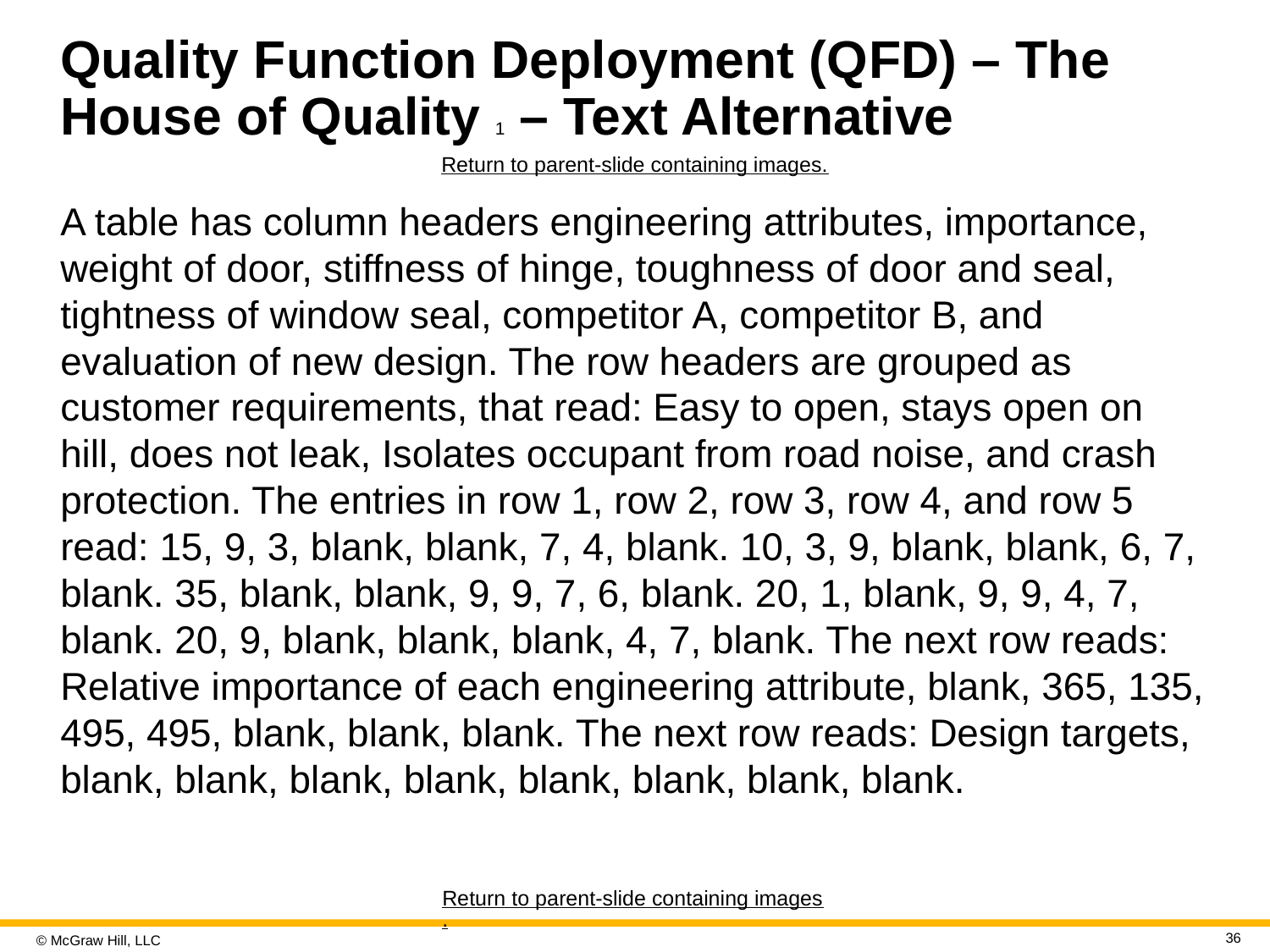

# Quality Function Deployment (Q F D) – The House of Quality 1 – Text Alternative
Return to parent-slide containing images.
A table has column headers engineering attributes, importance, weight of door, stiffness of hinge, toughness of door and seal, tightness of window seal, competitor A, competitor B, and evaluation of new design. The row headers are grouped as customer requirements, that read: Easy to open, stays open on hill, does not leak, Isolates occupant from road noise, and crash protection. The entries in row 1, row 2, row 3, row 4, and row 5 read: 15, 9, 3, blank, blank, 7, 4, blank. 10, 3, 9, blank, blank, 6, 7, blank. 35, blank, blank, 9, 9, 7, 6, blank. 20, 1, blank, 9, 9, 4, 7, blank. 20, 9, blank, blank, blank, 4, 7, blank. The next row reads: Relative importance of each engineering attribute, blank, 365, 135, 495, 495, blank, blank, blank. The next row reads: Design targets, blank, blank, blank, blank, blank, blank, blank, blank.
Return to parent-slide containing images.
36